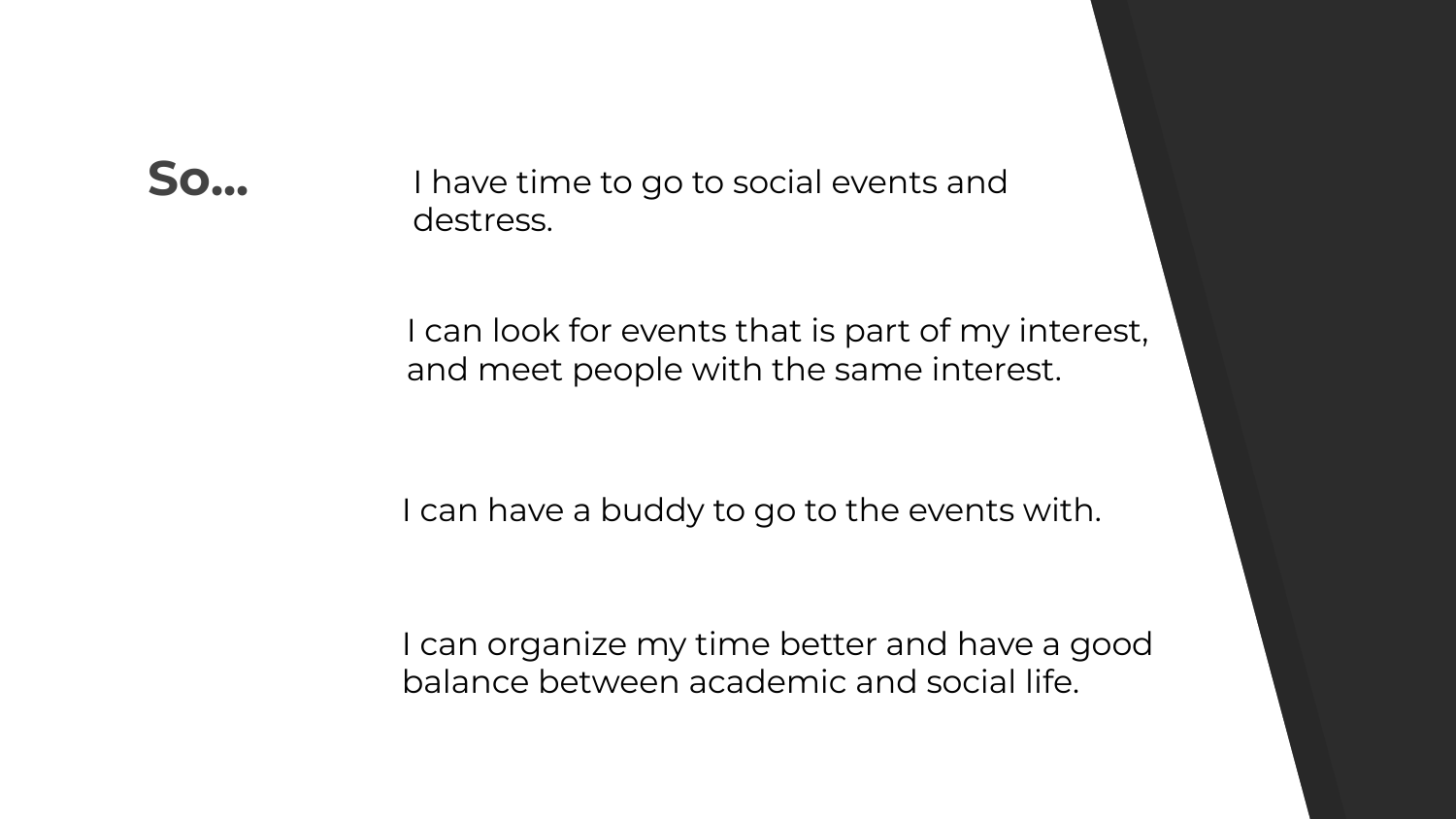

I have time to go to social events and destress.
# So...
I can look for events that is part of my interest, and meet people with the same interest.
I can have a buddy to go to the events with.
I can organize my time better and have a good balance between academic and social life.